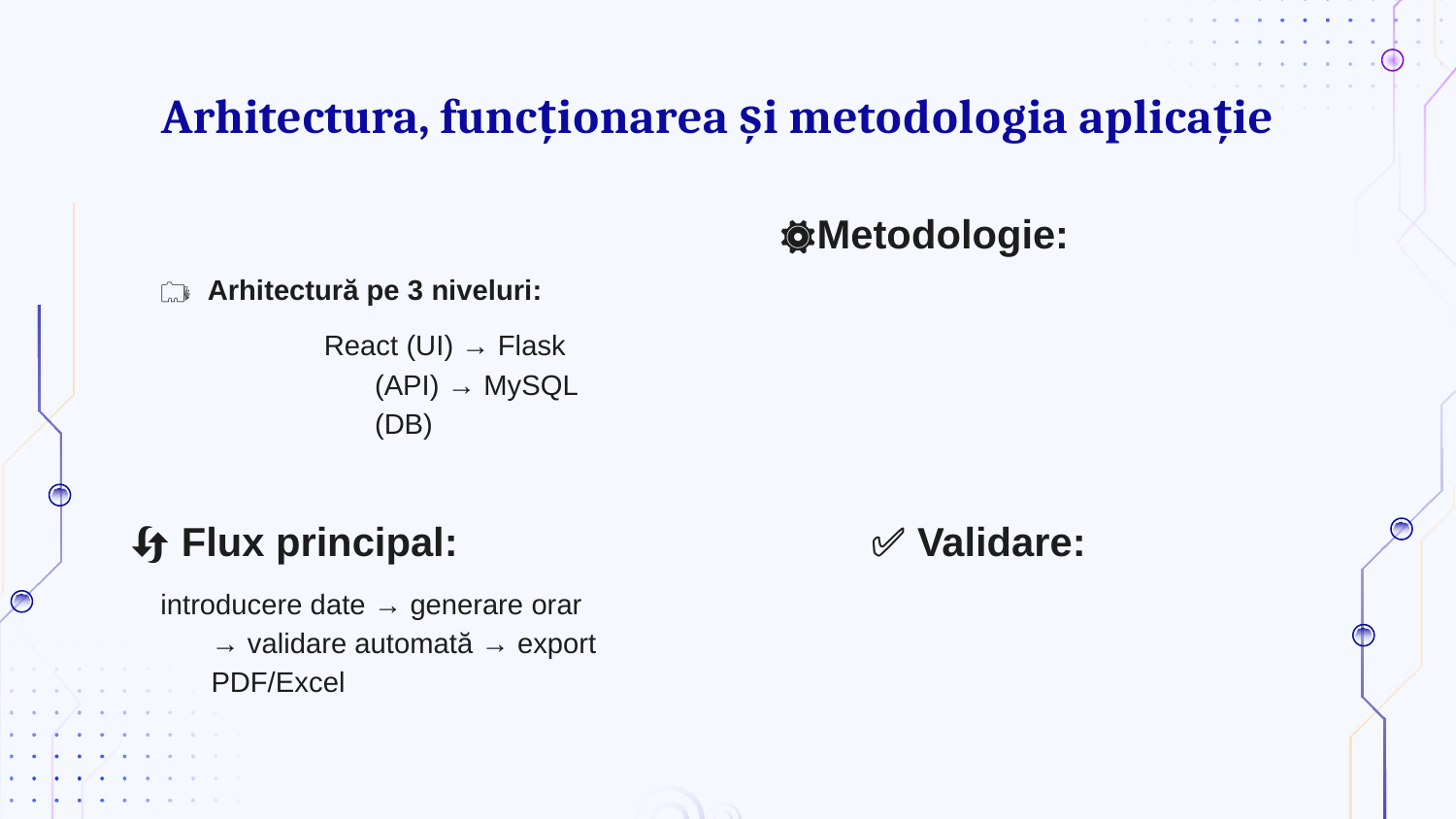

# Arhitectura, funcționarea și metodologia aplicație
🗂️  Arhitectură pe 3 niveluri:
⚙️Metodologie:
React (UI) → Flask (API) → MySQL (DB)

🔄 Flux principal:
✅ Validare:
introducere date → generare orar → validare automată → export PDF/Excel